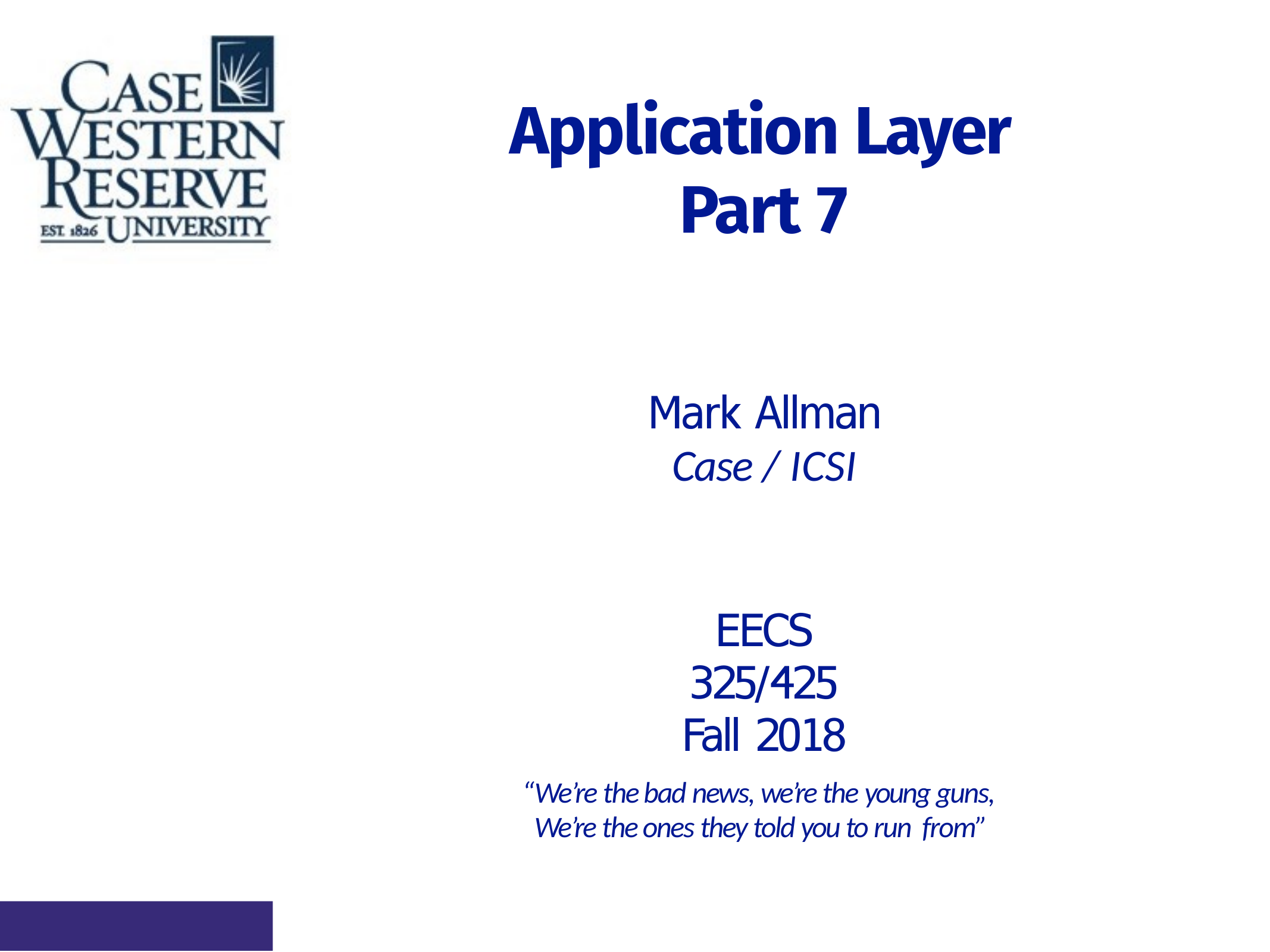

# Application Layer  Part 7
Mark Allman
Case / ICSI

EECS 325/425
Fall 2018
“We’re the bad news, we’re the young guns,  We’re the ones they told you to run from”